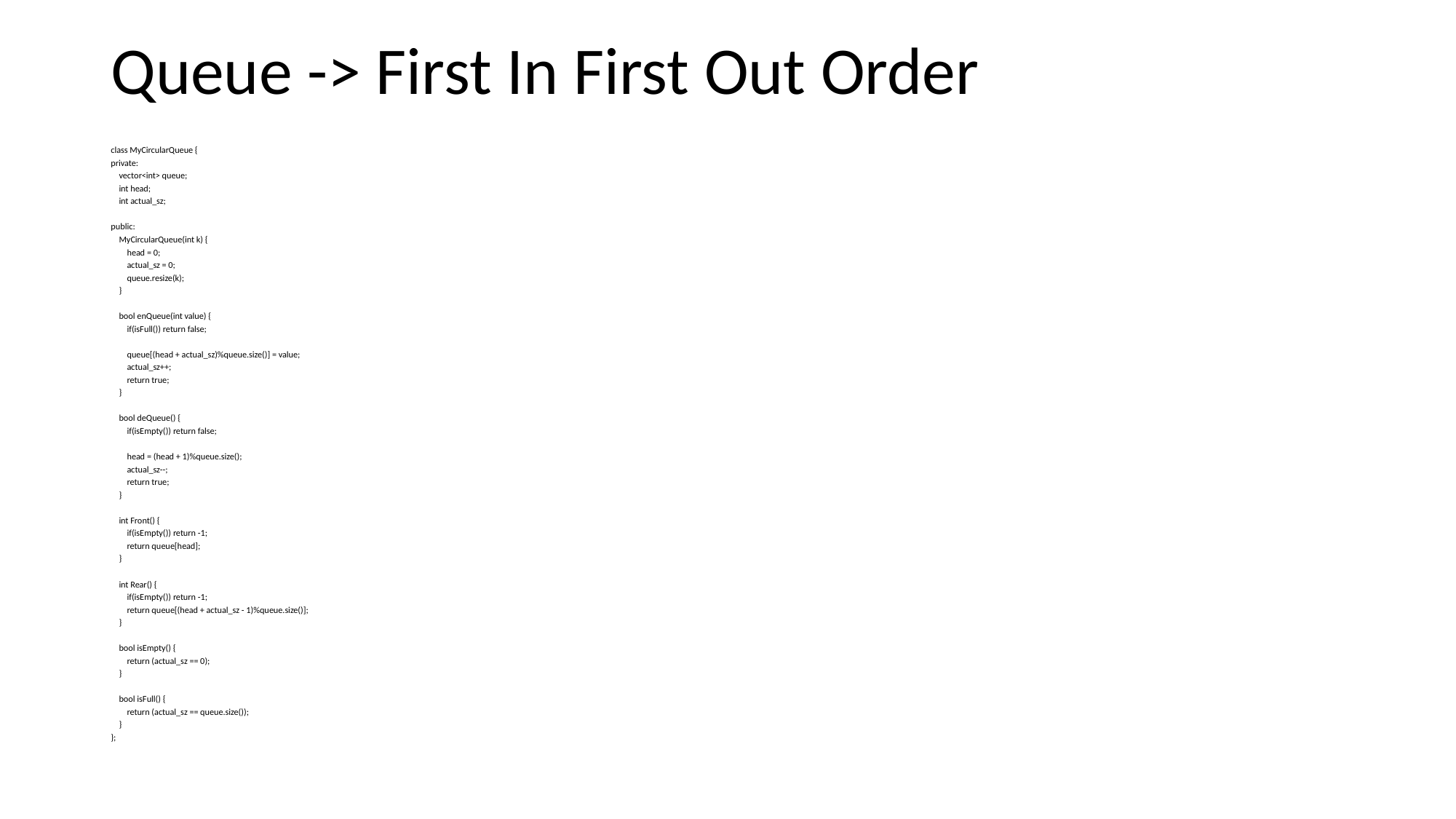

# Queue -> First In First Out Order
class MyCircularQueue {
private:
    vector<int> queue;
    int head;
    int actual_sz;

public:
    MyCircularQueue(int k) {
        head = 0;
        actual_sz = 0;
        queue.resize(k);
    }

    bool enQueue(int value) {
        if(isFull()) return false;

        queue[(head + actual_sz)%queue.size()] = value;
        actual_sz++;
        return true;
    }

    bool deQueue() {
        if(isEmpty()) return false;

        head = (head + 1)%queue.size();
        actual_sz--;
        return true;
    }

    int Front() {
        if(isEmpty()) return -1;
        return queue[head];
    }

    int Rear() {
        if(isEmpty()) return -1;
        return queue[(head + actual_sz - 1)%queue.size()];
    }

    bool isEmpty() {
        return (actual_sz == 0);
    }

    bool isFull() {
        return (actual_sz == queue.size());
    }
};